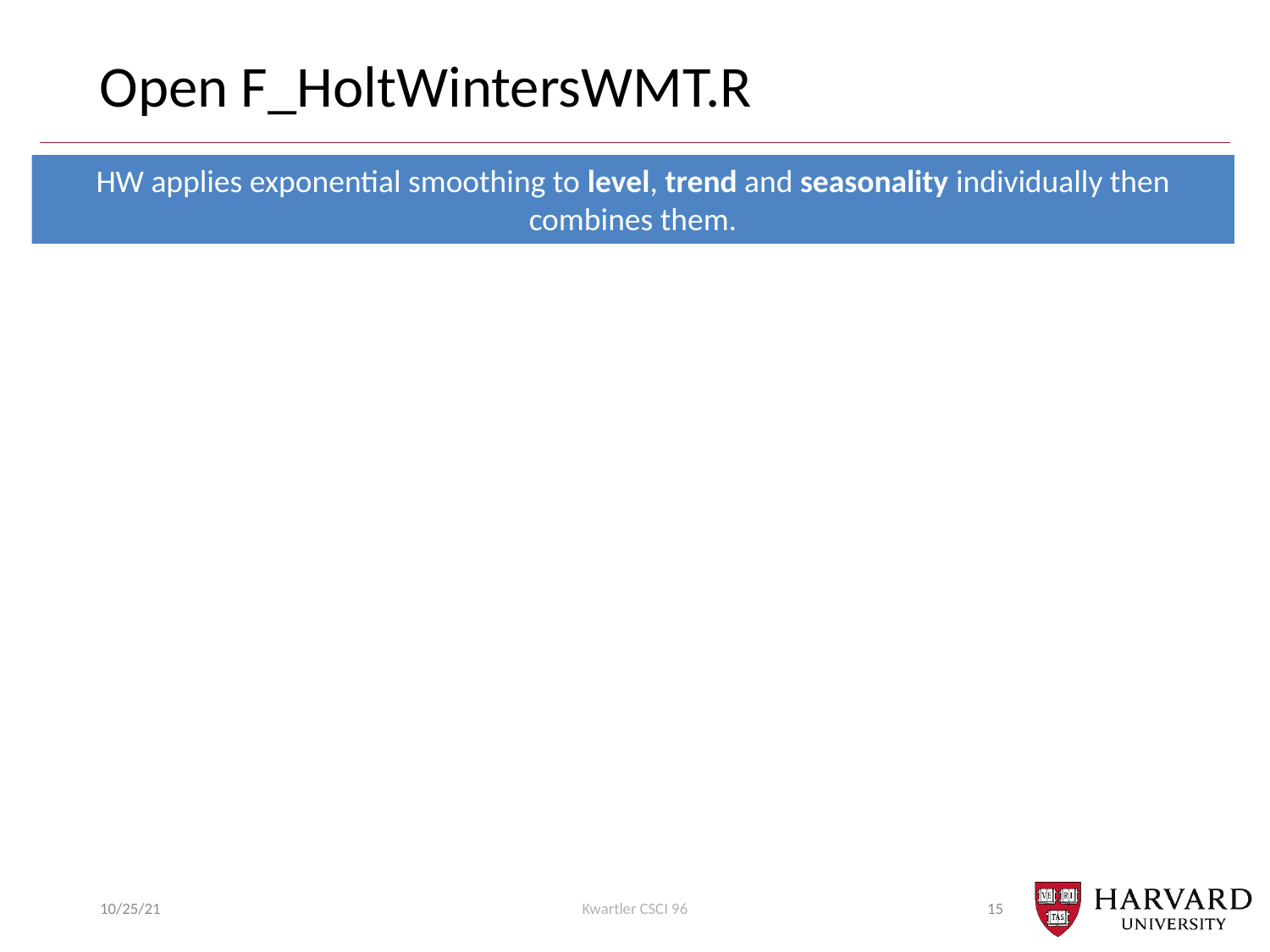

# Open F_HoltWintersWMT.R
HW applies exponential smoothing to level, trend and seasonality individually then combines them.
10/25/21
Kwartler CSCI 96
15